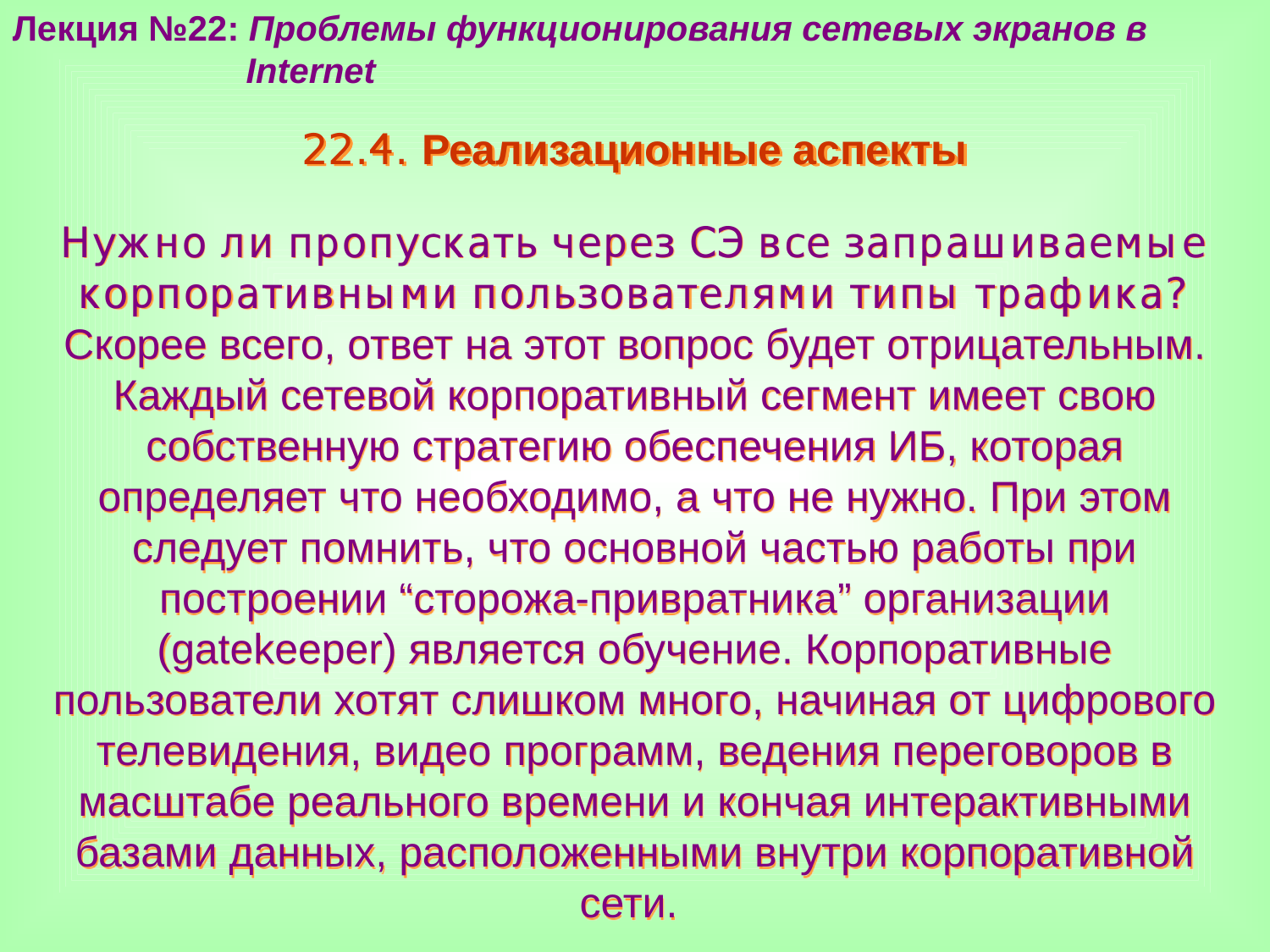

Лекция №22: Проблемы функционирования сетевых экранов в
                        Internet
22.4. Реализационные аспекты
Нужно ли пропускать через СЭ все запрашиваемые корпоративными пользователями типы трафика? Скорее всего, ответ на этот вопрос будет отрицательным. Каждый сетевой корпоративный сегмент имеет свою собственную стратегию обеспечения ИБ, которая определяет что необходимо, а что не нужно. При этом следует помнить, что основной частью работы при построении “сторожа-привратника” организации (gatekeeper) является обучение. Корпоративные пользователи хотят слишком много, начиная от цифрового телевидения, видео программ, ведения переговоров в масштабе реального времени и кончая интерактивными базами данных, расположенными внутри корпоративной сети.